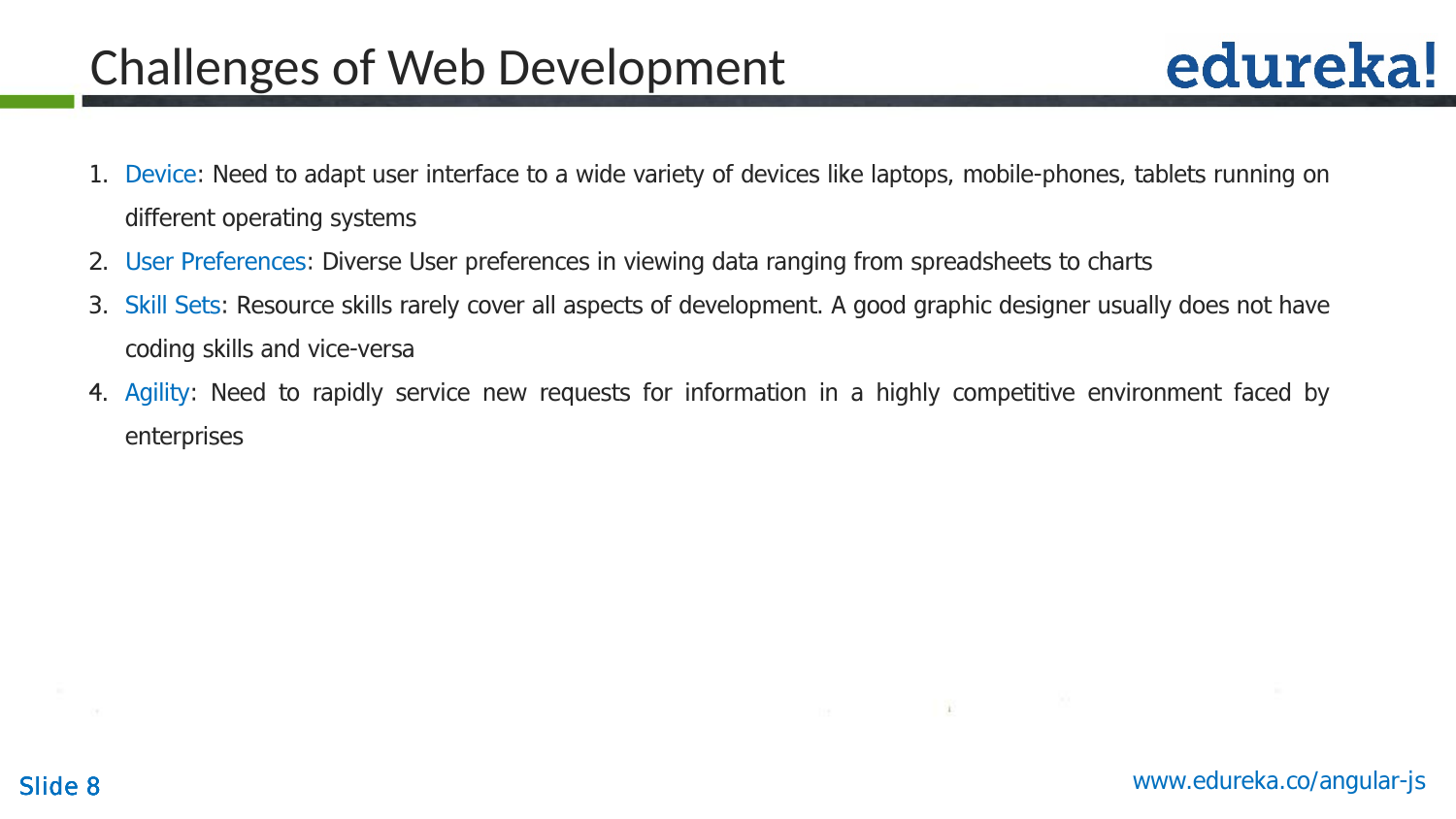

Challenges of Web Development
Device: Need to adapt user interface to a wide variety of devices like laptops, mobile-phones, tablets running on different operating systems
User Preferences: Diverse User preferences in viewing data ranging from spreadsheets to charts
Skill Sets: Resource skills rarely cover all aspects of development. A good graphic designer usually does not have coding skills and vice-versa
Agility: Need to rapidly service new requests for information in a highly competitive environment faced by enterprises